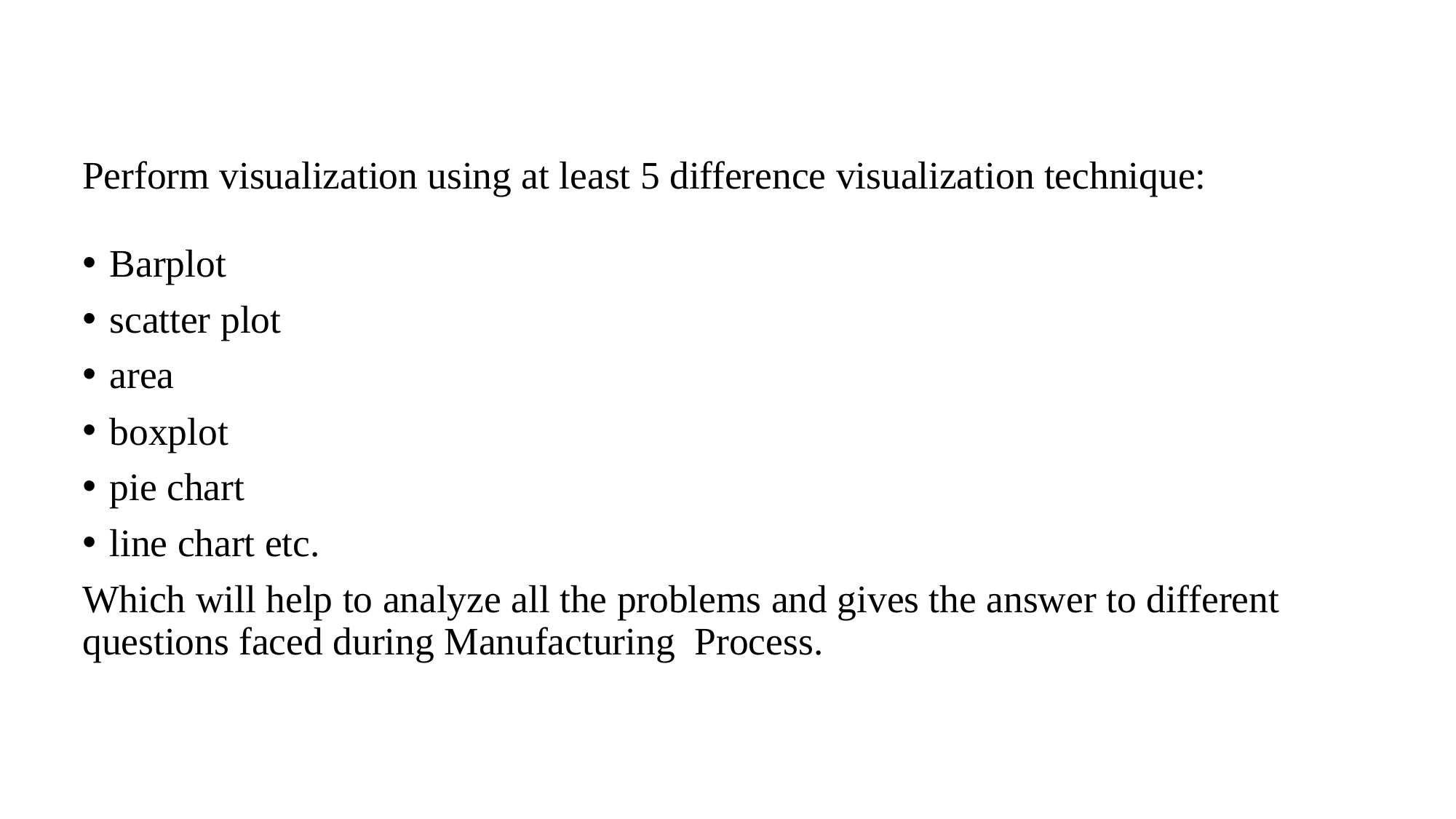

Perform visualization using at least 5 difference visualization technique:

Barplot
scatter plot
area
boxplot
pie chart
line chart etc.
Which will help to analyze all the problems and gives the answer to different questions faced during Manufacturing  Process.